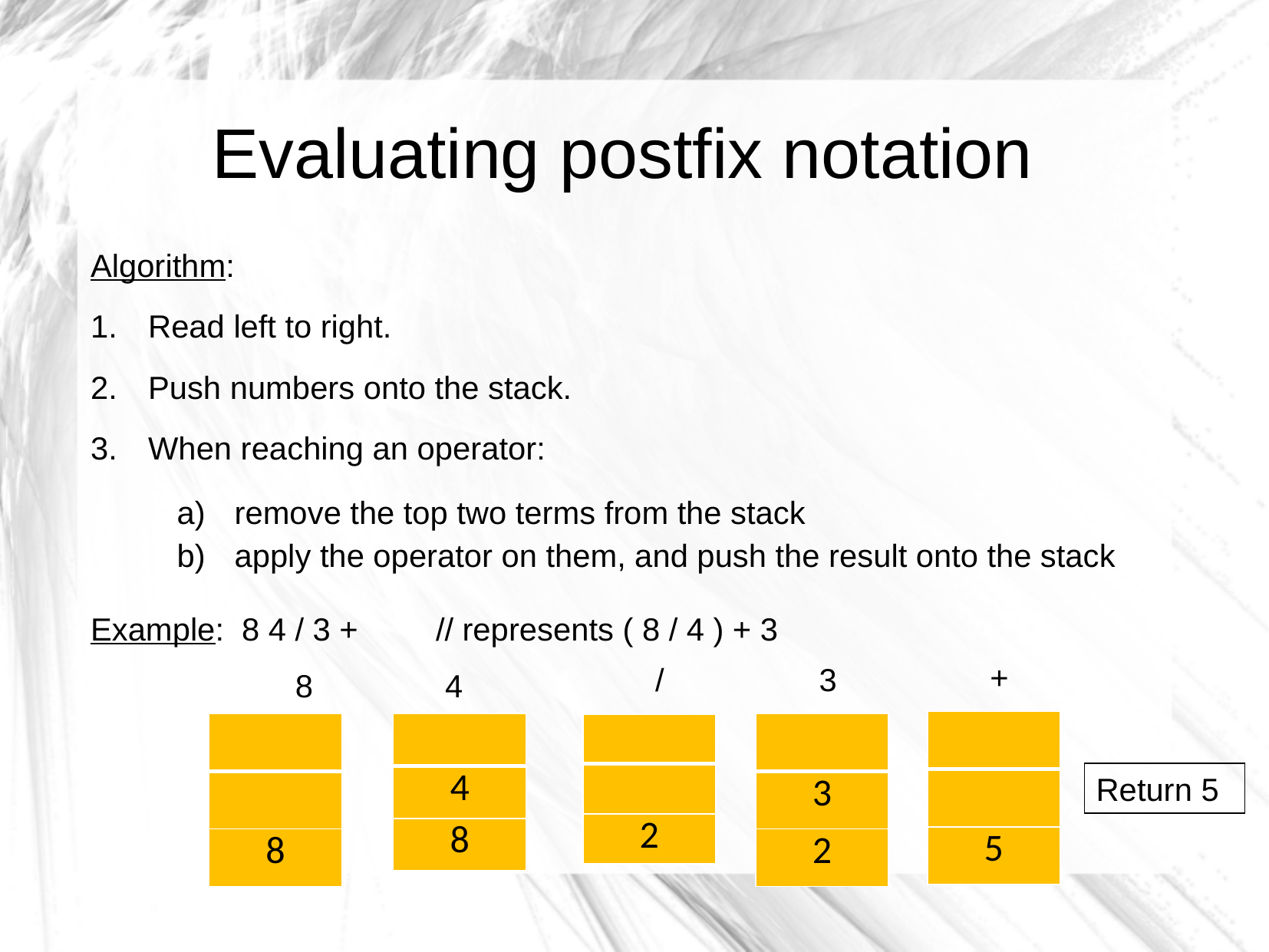

Evaluating postfix notation
Algorithm:
Read left to right.
Push numbers onto the stack.
When reaching an operator:
remove the top two terms from the stack
apply the operator on them, and push the result onto the stack
Example:  8 4 / 3 +	// represents ( 8 / 4 ) + 3
+
3
/
8
4
|  |
| --- |
|  |
| 5 |
|  |
| --- |
|  |
| 8 |
|  |
| --- |
| 4 |
| 8 |
|  |
| --- |
| 3 |
| 2 |
|  |
| --- |
|  |
| 2 |
Return 5